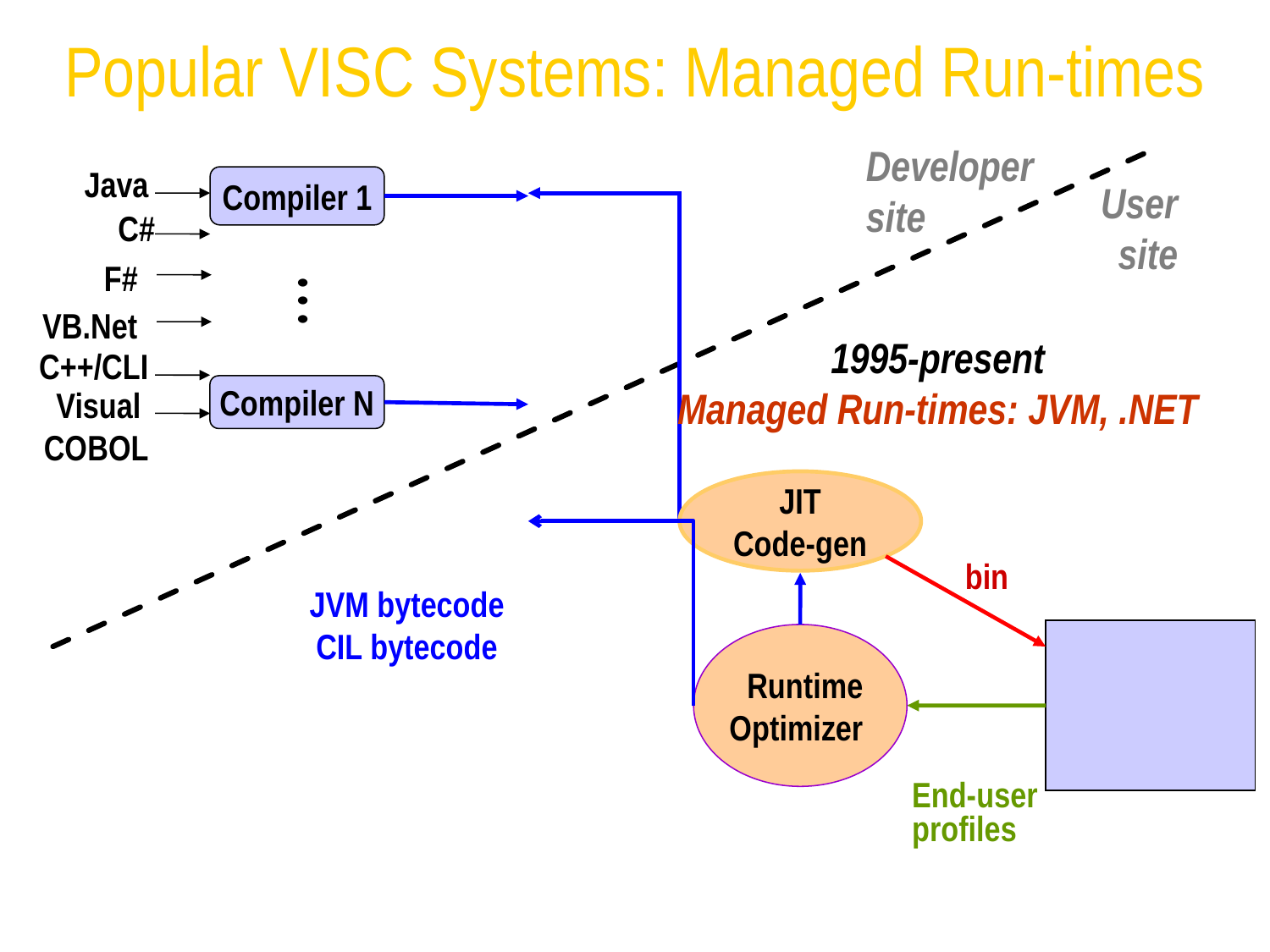

Popular VISC Systems: Managed Run-times
PL/1

Developer
site

Java
Compiler 1
User
site

C#

F#
• • •

VB.Net

1995-present
Managed Run-times: JVM, .NET
C++/CLI

Compiler N
Visual
COBOL

JIT
Code-gen

bin

JVM bytecode
CIL bytecode

Runtime
Optimizer

End-user
profiles